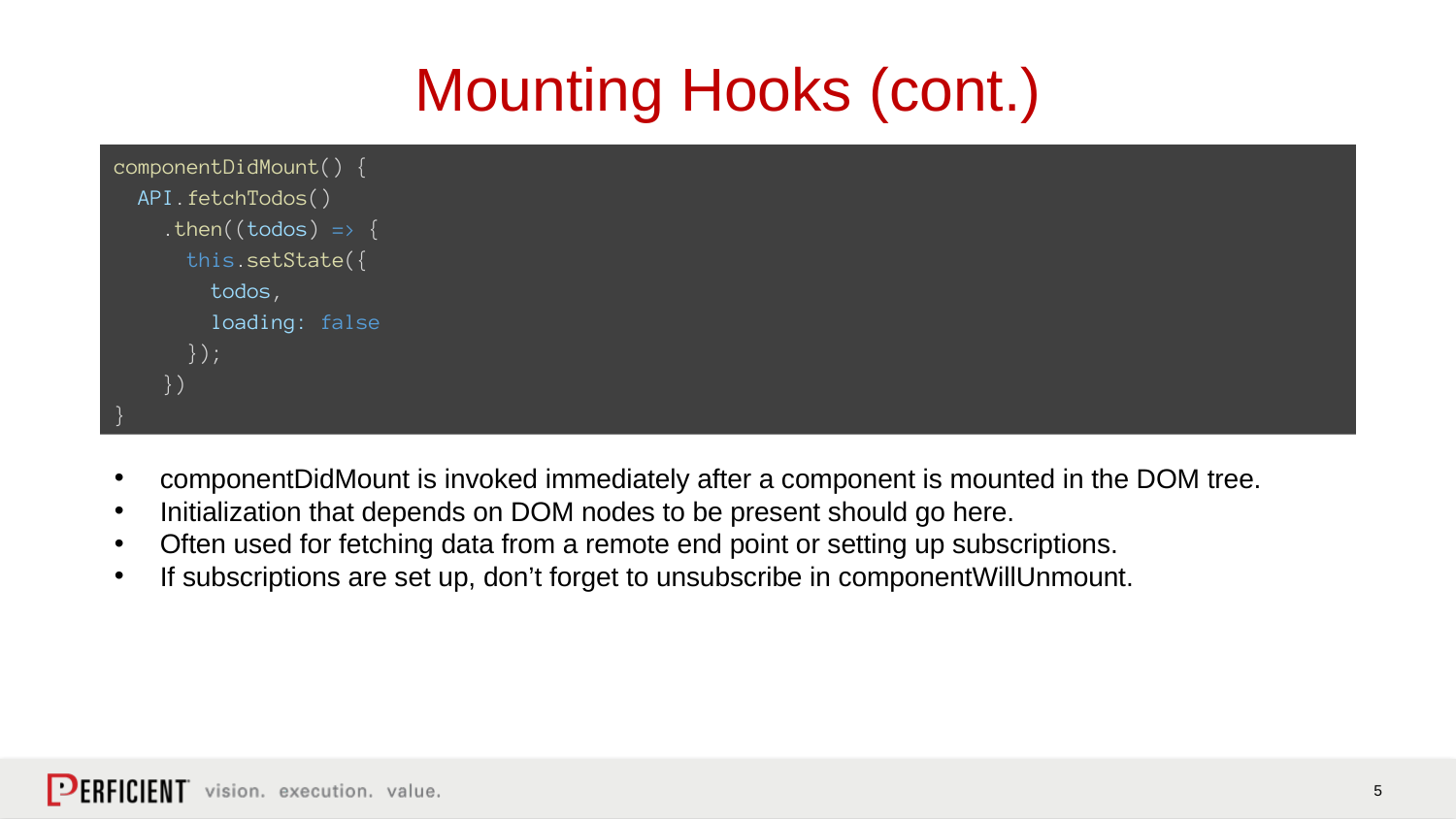

# Mounting Hooks (cont.)
componentDidMount() {
  API.fetchTodos()
    .then((todos) => {
      this.setState({
        todos,
        loading: false
      });
    })
}
componentDidMount is invoked immediately after a component is mounted in the DOM tree.
Initialization that depends on DOM nodes to be present should go here.
Often used for fetching data from a remote end point or setting up subscriptions.
If subscriptions are set up, don’t forget to unsubscribe in componentWillUnmount.